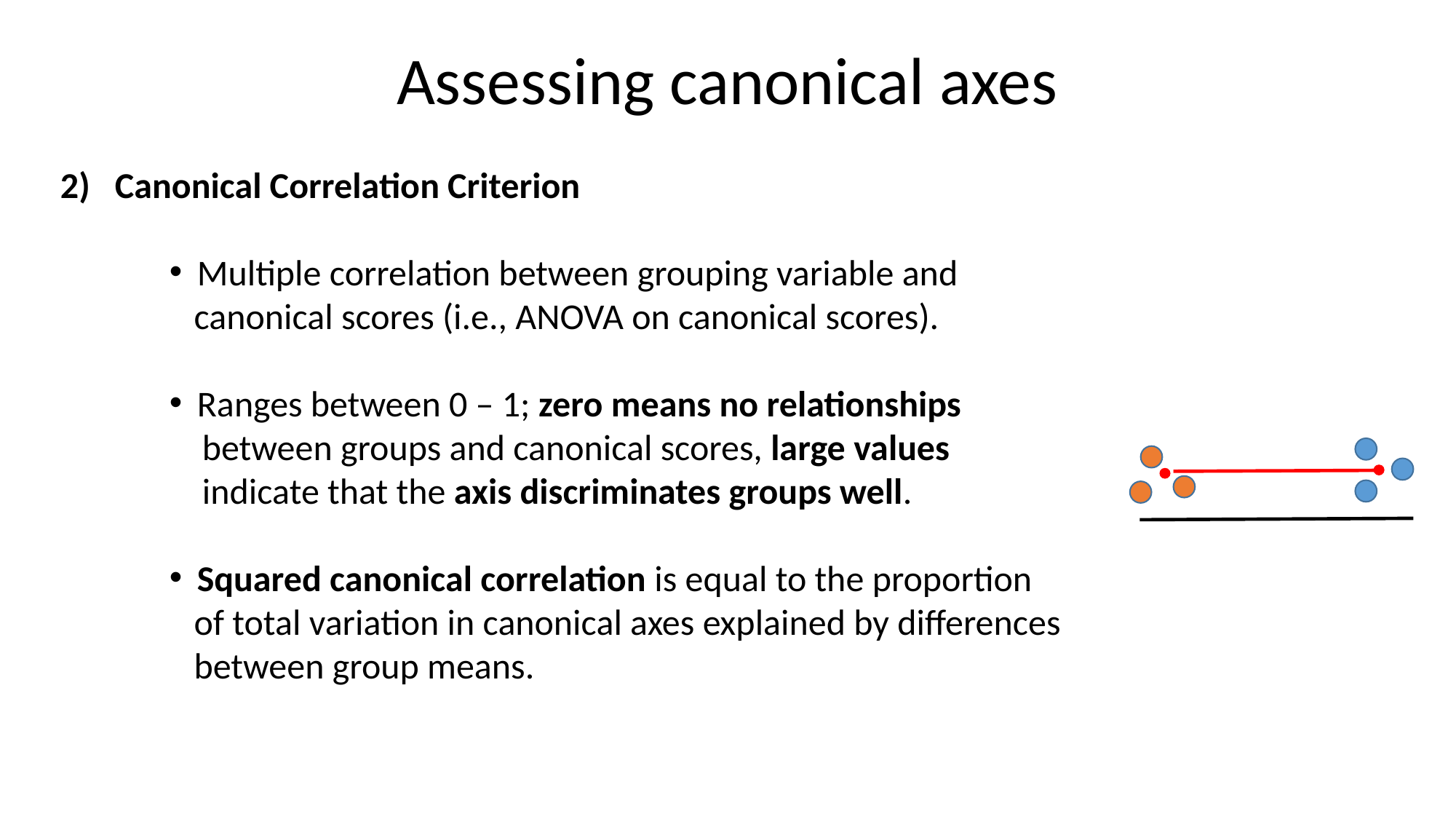

# Assessing canonical axes
Canonical Correlation Criterion

Multiple correlation between grouping variable and
   canonical scores (i.e., ANOVA on canonical scores).

Ranges between 0 – 1; zero means no relationships
    between groups and canonical scores, large values
    indicate that the axis discriminates groups well.

Squared canonical correlation is equal to the proportion
   of total variation in canonical axes explained by differences
   between group means.